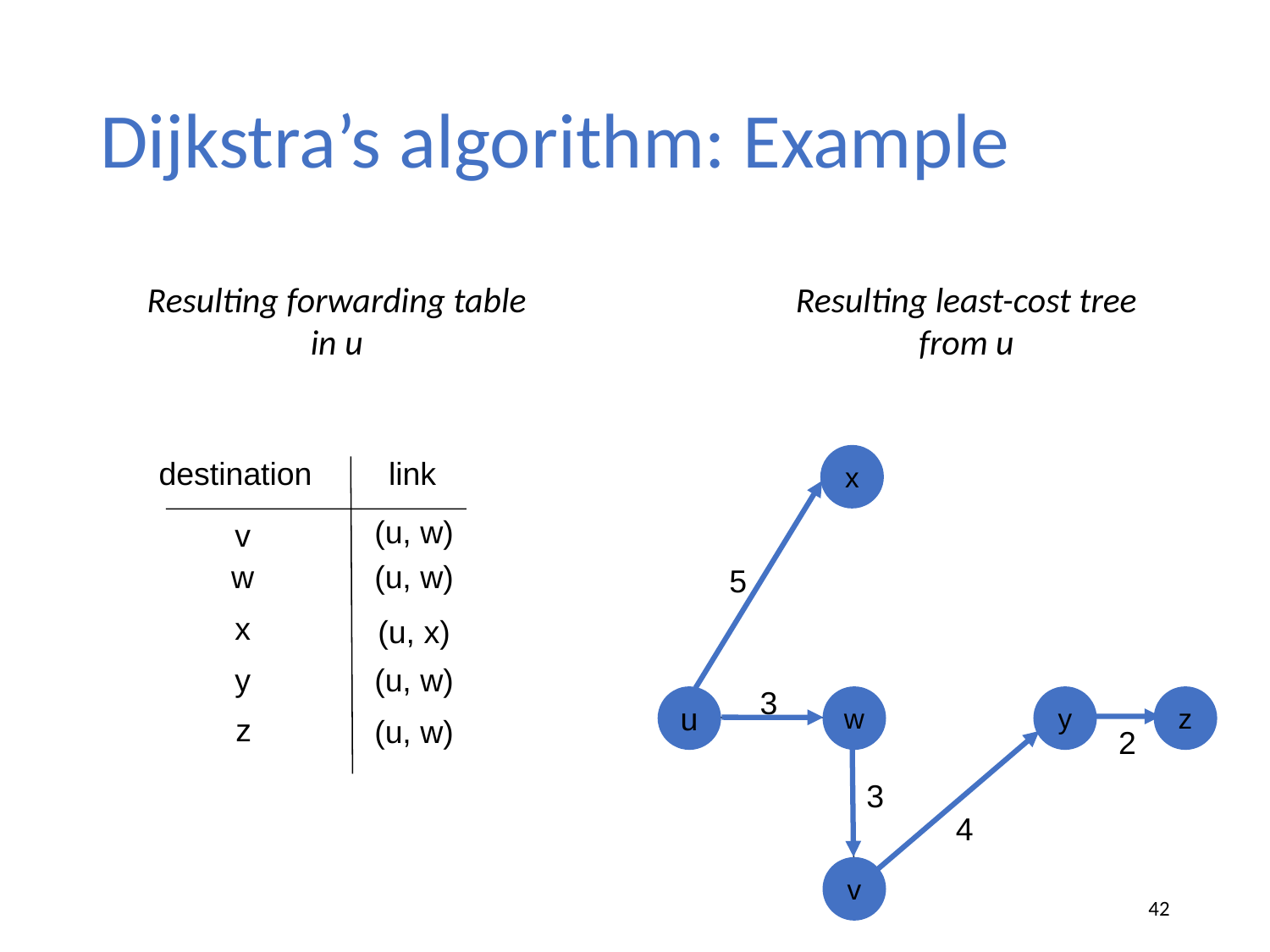

# Dijkstra’s algorithm: Example
Resulting forwarding table
in u
Resulting least-cost tree
from u
x
destination
link

(u, w)

v
(u, w)
w
x
(u, x)
(u, w)
y
z
(u, w)

5
3
u
w
y
z

2

3
4
v
42